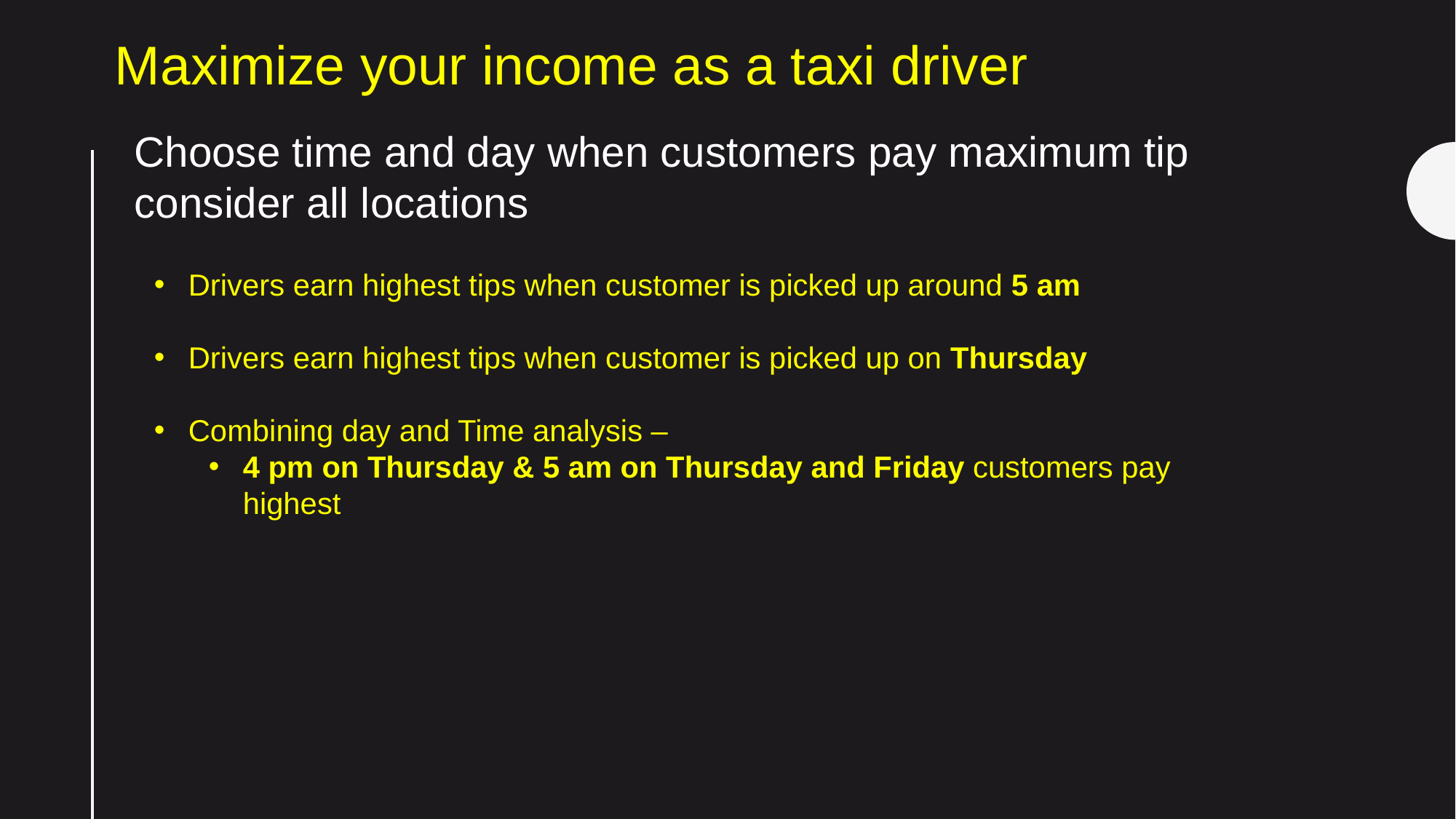

Maximize your income as a taxi driver
Choose time and day when customers pay maximum tip consider all locations

Drivers earn highest tips when customer is picked up around 5 am

Drivers earn highest tips when customer is picked up on Thursday

Combining day and Time analysis –
4 pm on Thursday & 5 am on Thursday and Friday customers pay highest